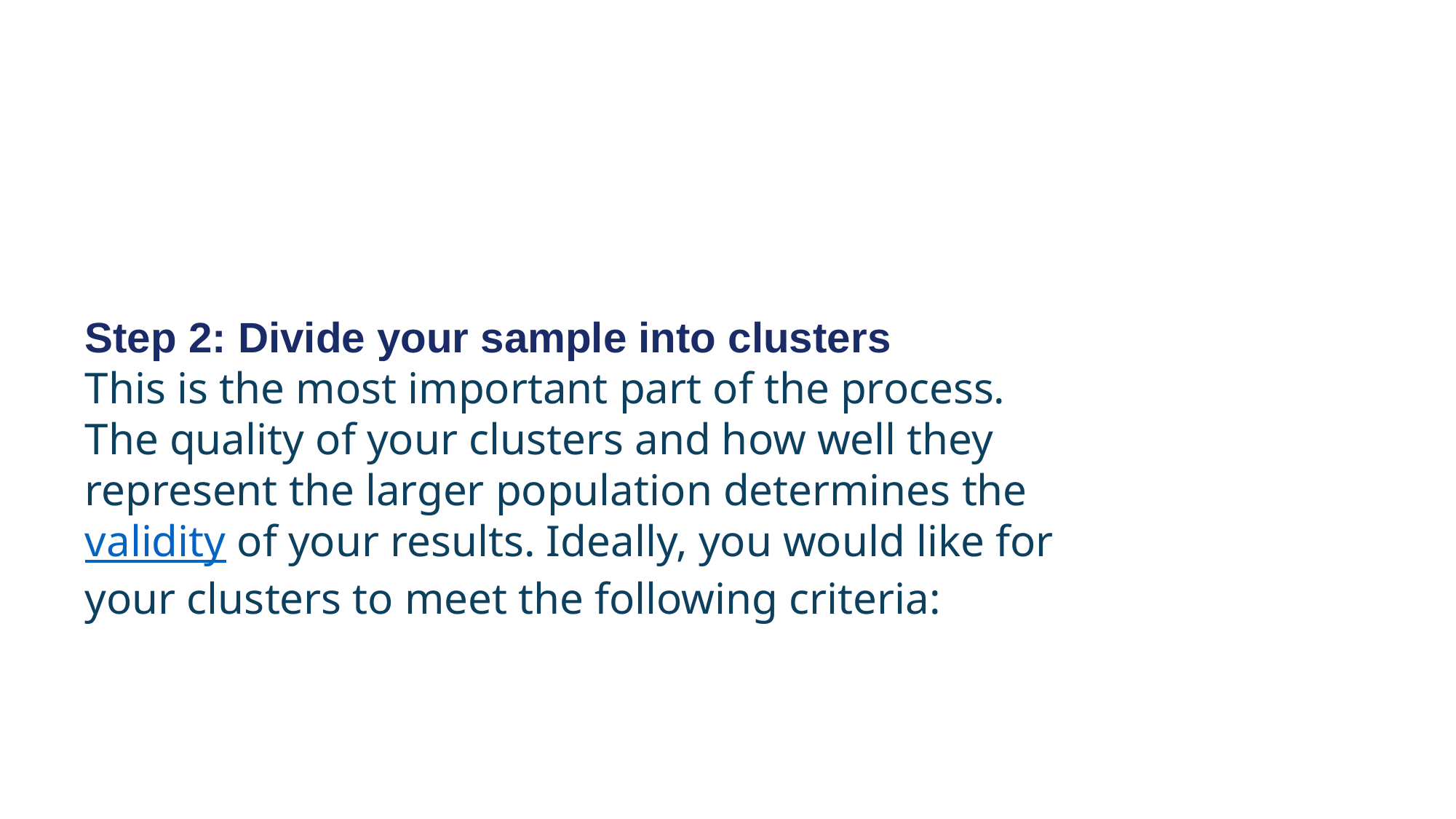

Step 2: Divide your sample into clusters
This is the most important part of the process. The quality of your clusters and how well they represent the larger population determines the validity of your results. Ideally, you would like for your clusters to meet the following criteria: